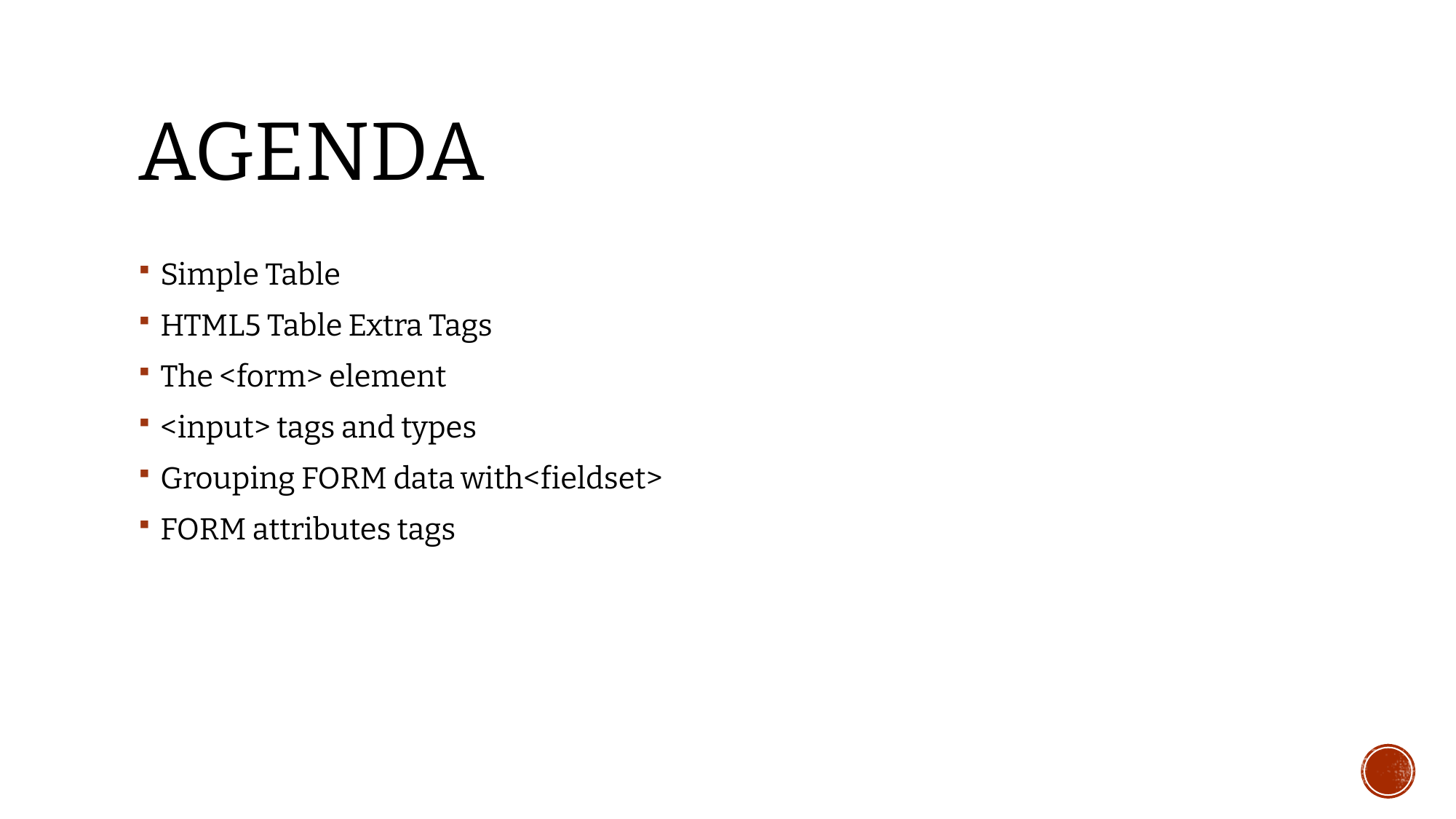

# Agenda
Simple Table
HTML5 Table Extra Tags
The <form> element
<input> tags and types
Grouping FORM data with<fieldset>
FORM attributes tags